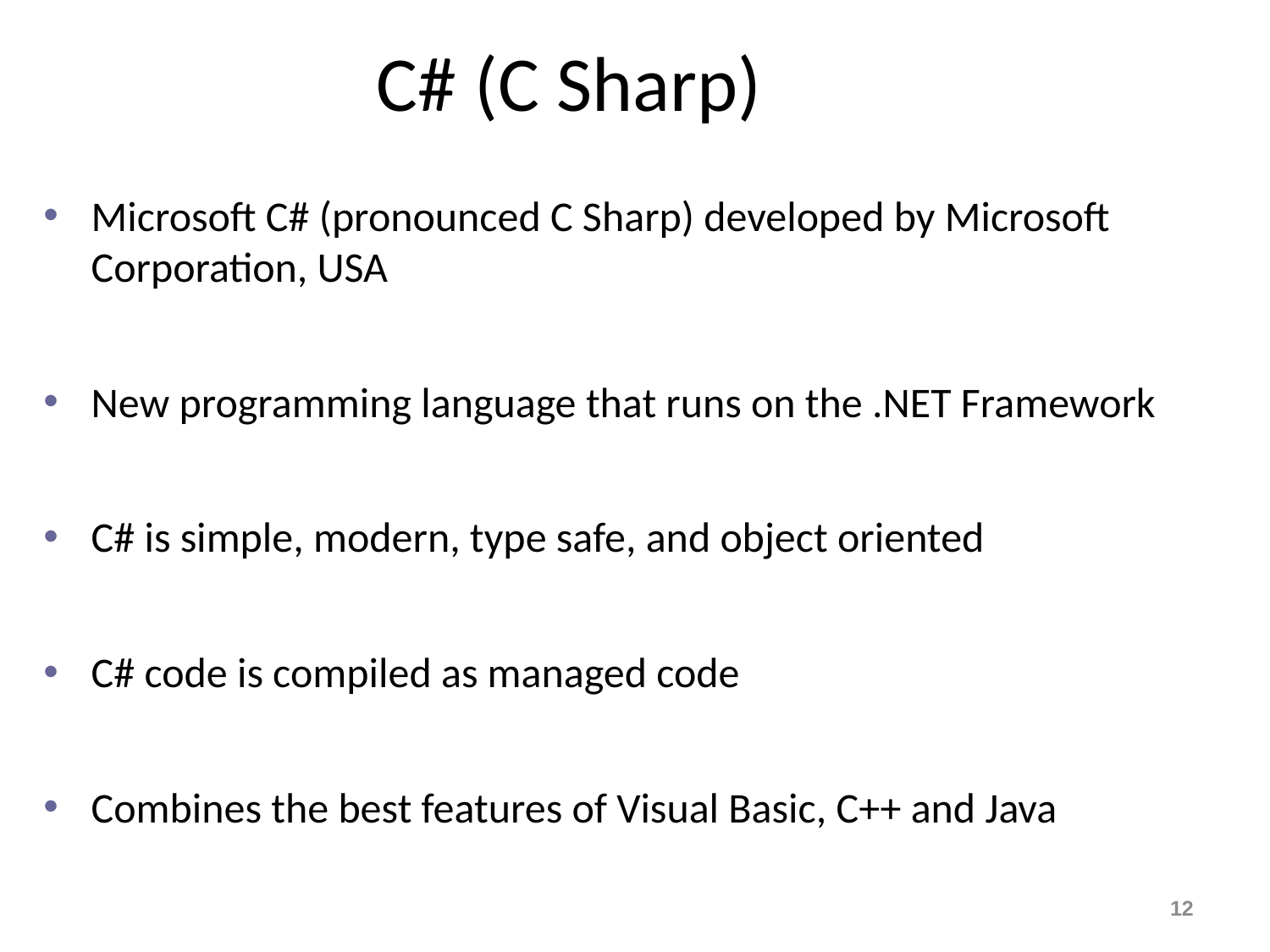

# C# (C Sharp)
Microsoft C# (pronounced C Sharp) developed by Microsoft Corporation, USA

New programming language that runs on the .NET Framework

C# is simple, modern, type safe, and object oriented

C# code is compiled as managed code

Combines the best features of Visual Basic, C++ and Java
12